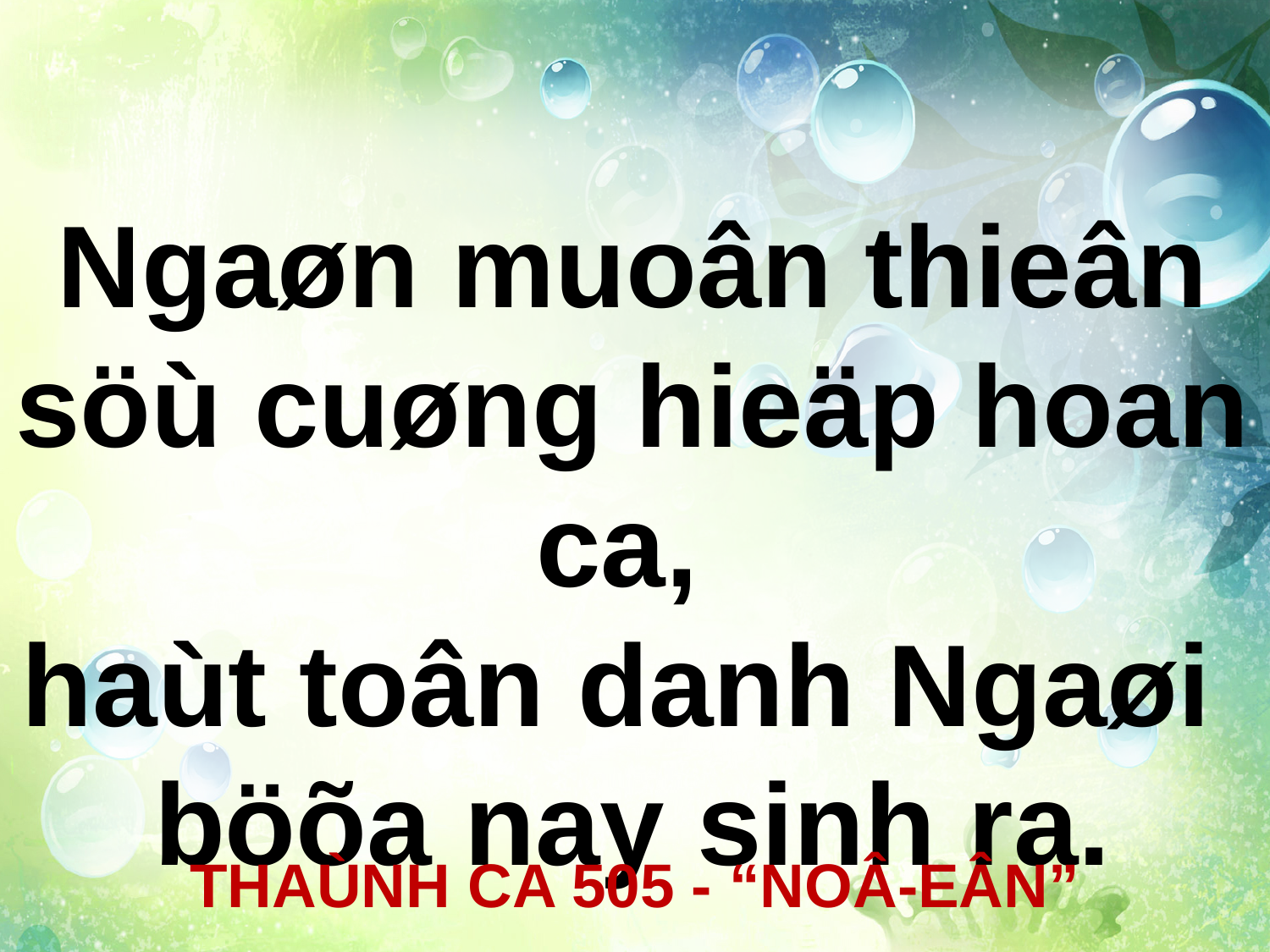

Ngaøn muoân thieân söù cuøng hieäp hoan ca,
haùt toân danh Ngaøi
böõa nay sinh ra.
THAÙNH CA 505 - “NOÂ-EÂN”